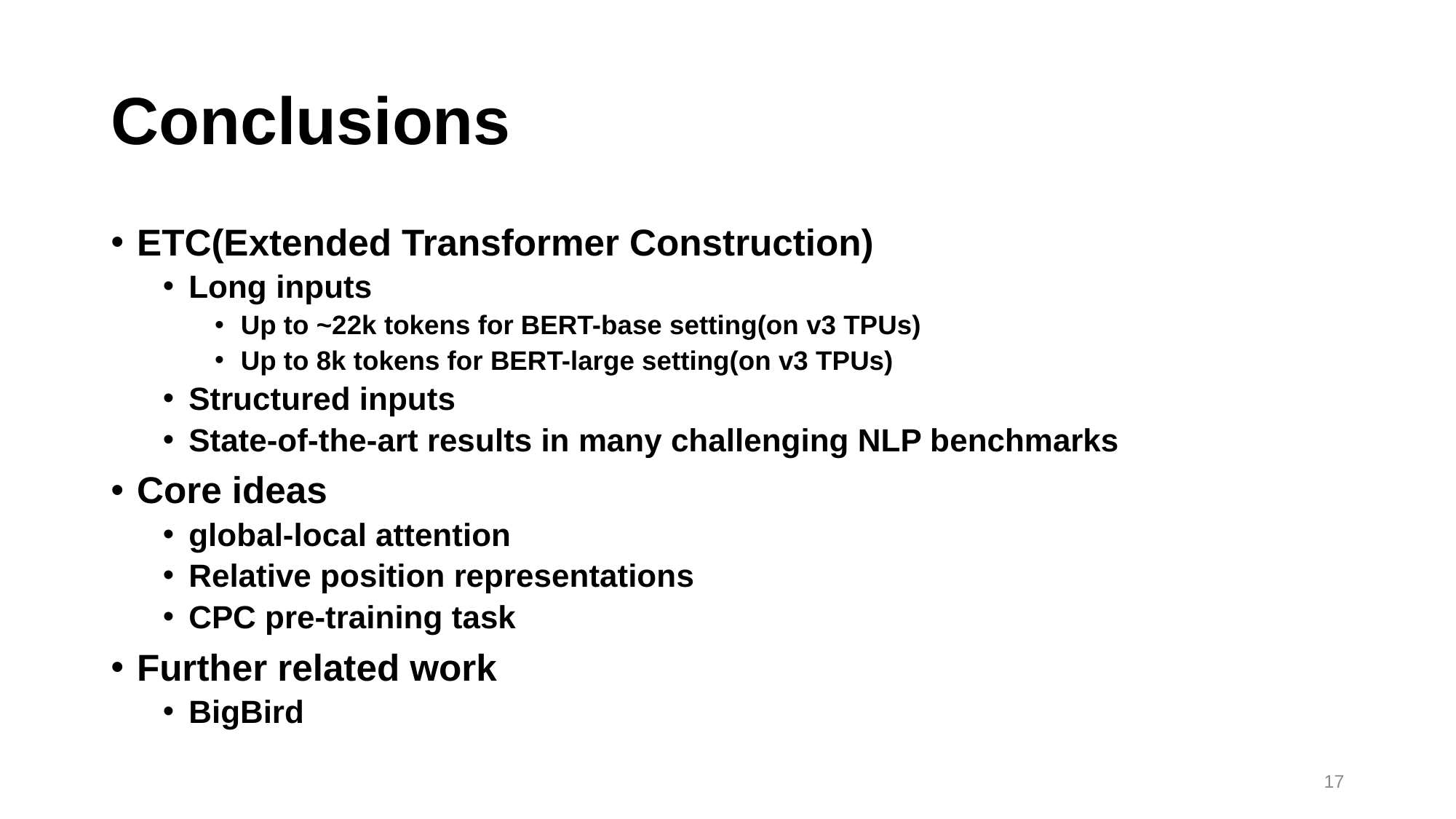

# Conclusions
ETC(Extended Transformer Construction)
Long inputs
Up to ~22k tokens for BERT-base setting(on v3 TPUs)
Up to 8k tokens for BERT-large setting(on v3 TPUs)
Structured inputs
State-of-the-art results in many challenging NLP benchmarks
Core ideas
global-local attention
Relative position representations
CPC pre-training task
Further related work
BigBird

17